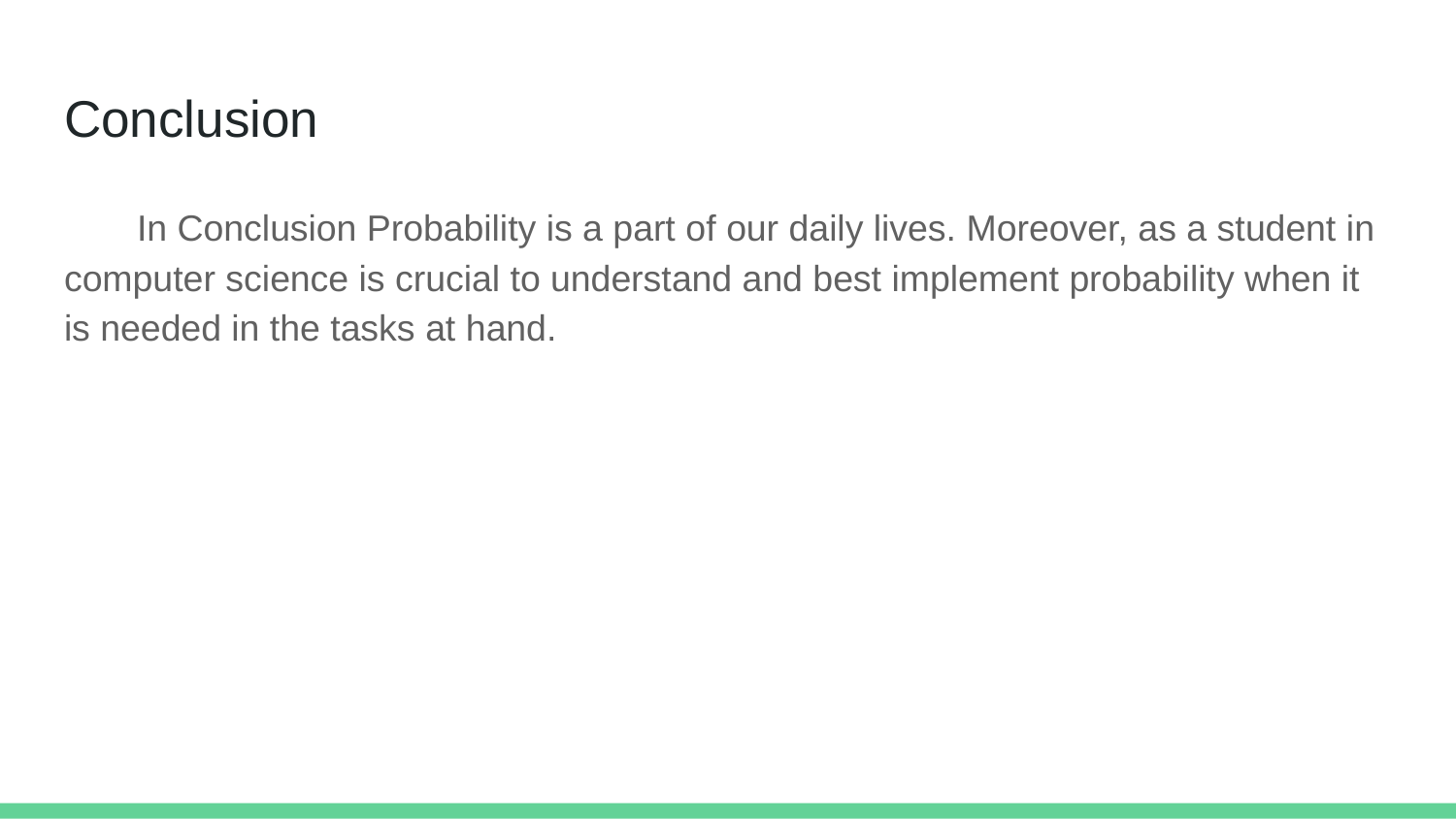

# Conclusion
In Conclusion Probability is a part of our daily lives. Moreover, as a student in computer science is crucial to understand and best implement probability when it is needed in the tasks at hand.